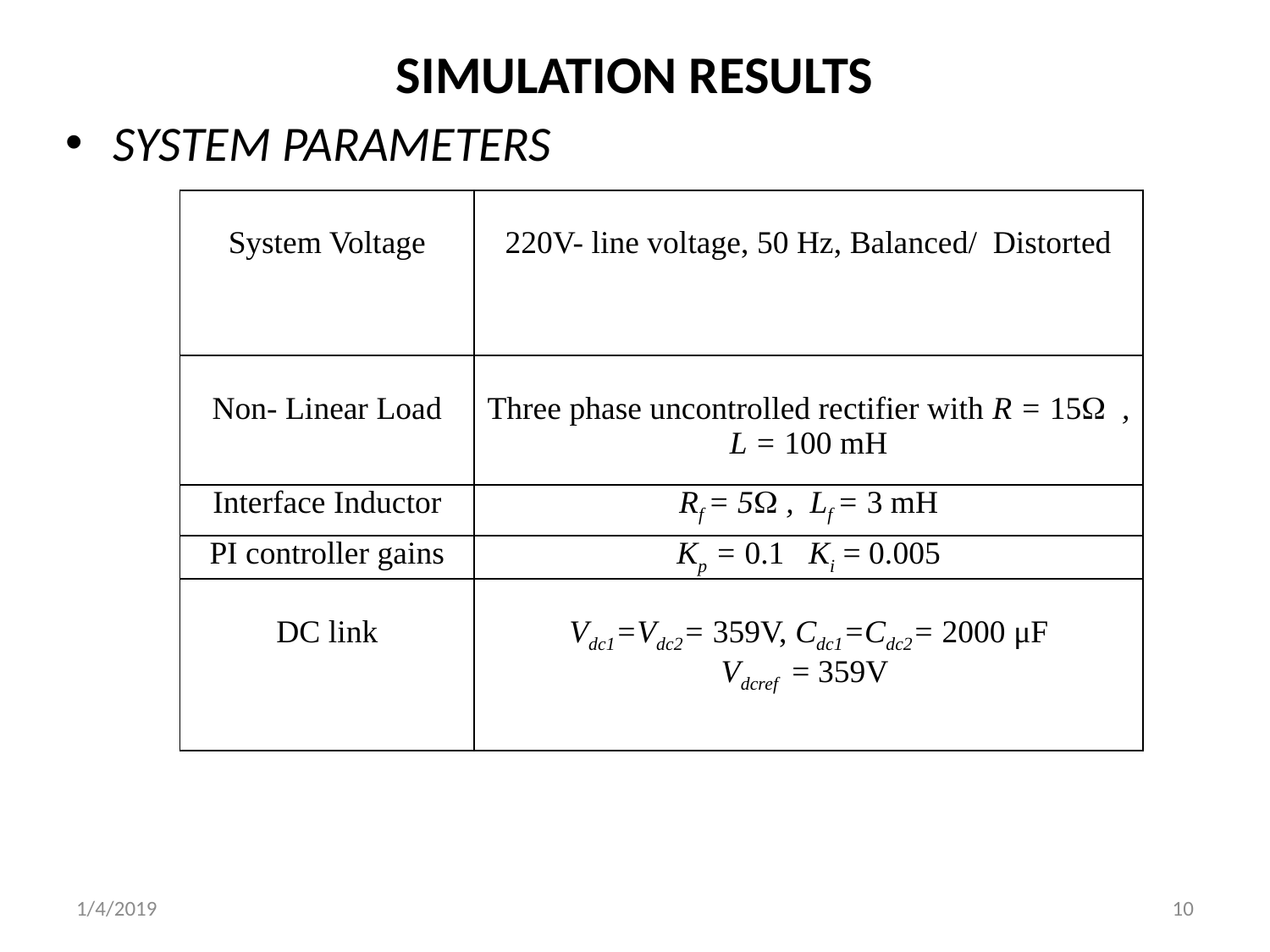

# SIMULATION RESULTS
SYSTEM PARAMETERS
| System Voltage | 220V- line voltage, 50 Hz, Balanced/ Distorted |
| --- | --- |
| Non- Linear Load | Three phase uncontrolled rectifier with R = 15Ω , L = 100 mH |
| Interface Inductor | Rf = 5Ω , Lf = 3 mH |
| PI controller gains | Kp = 0.1 Ki = 0.005 |
| DC link | Vdc1=Vdc2= 359V, Cdc1=Cdc2= 2000 μF Vdcref = 359V |
1/4/2019
10